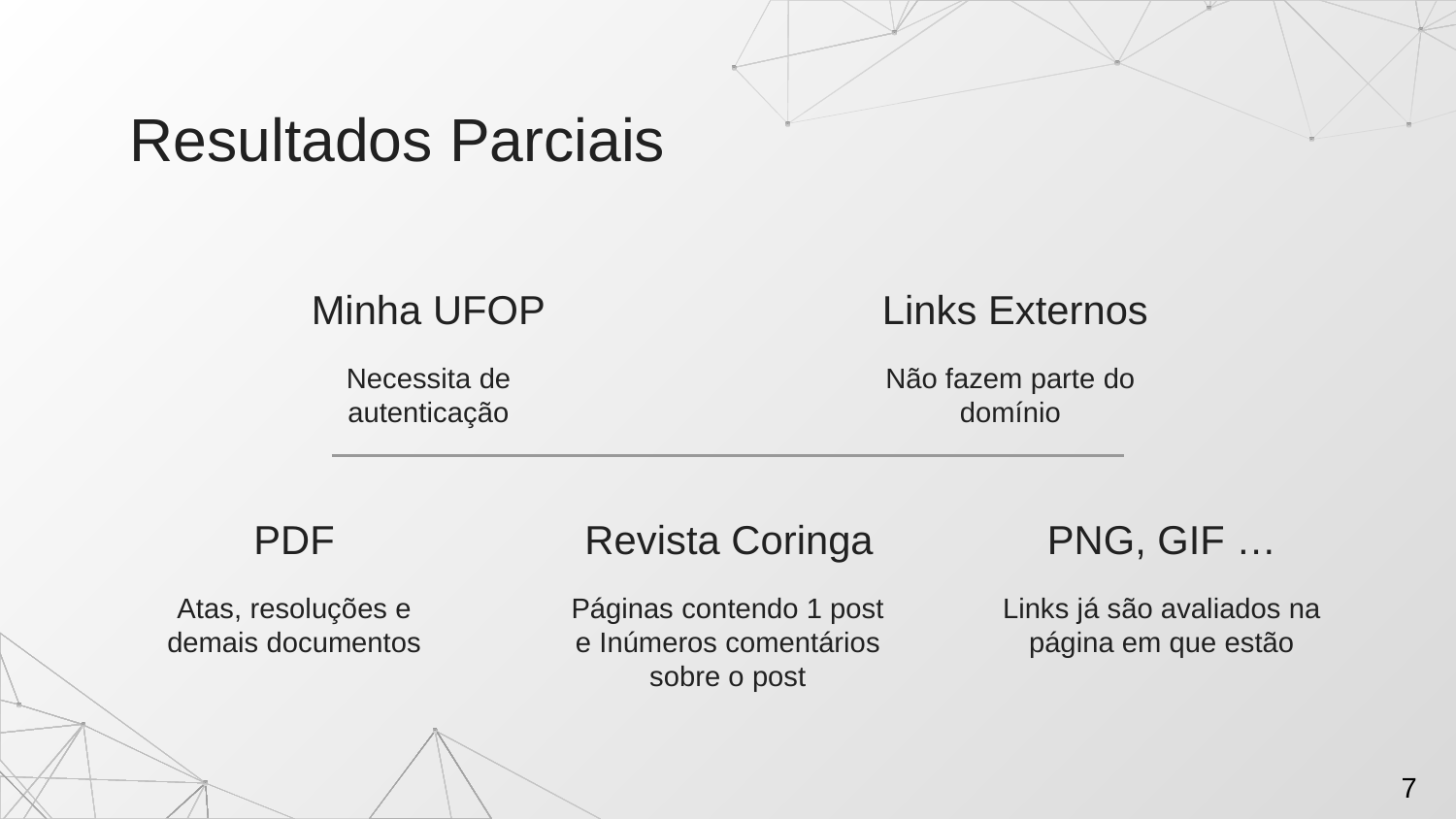

# Resultados Parciais

Minha UFOP
Links Externos
Necessita de autenticação
Não fazem parte do domínio
PDF
Revista Coringa
PNG, GIF …
Atas, resoluções e demais documentos
Páginas contendo 1 post e Inúmeros comentários sobre o post
Links já são avaliados na página em que estão
7